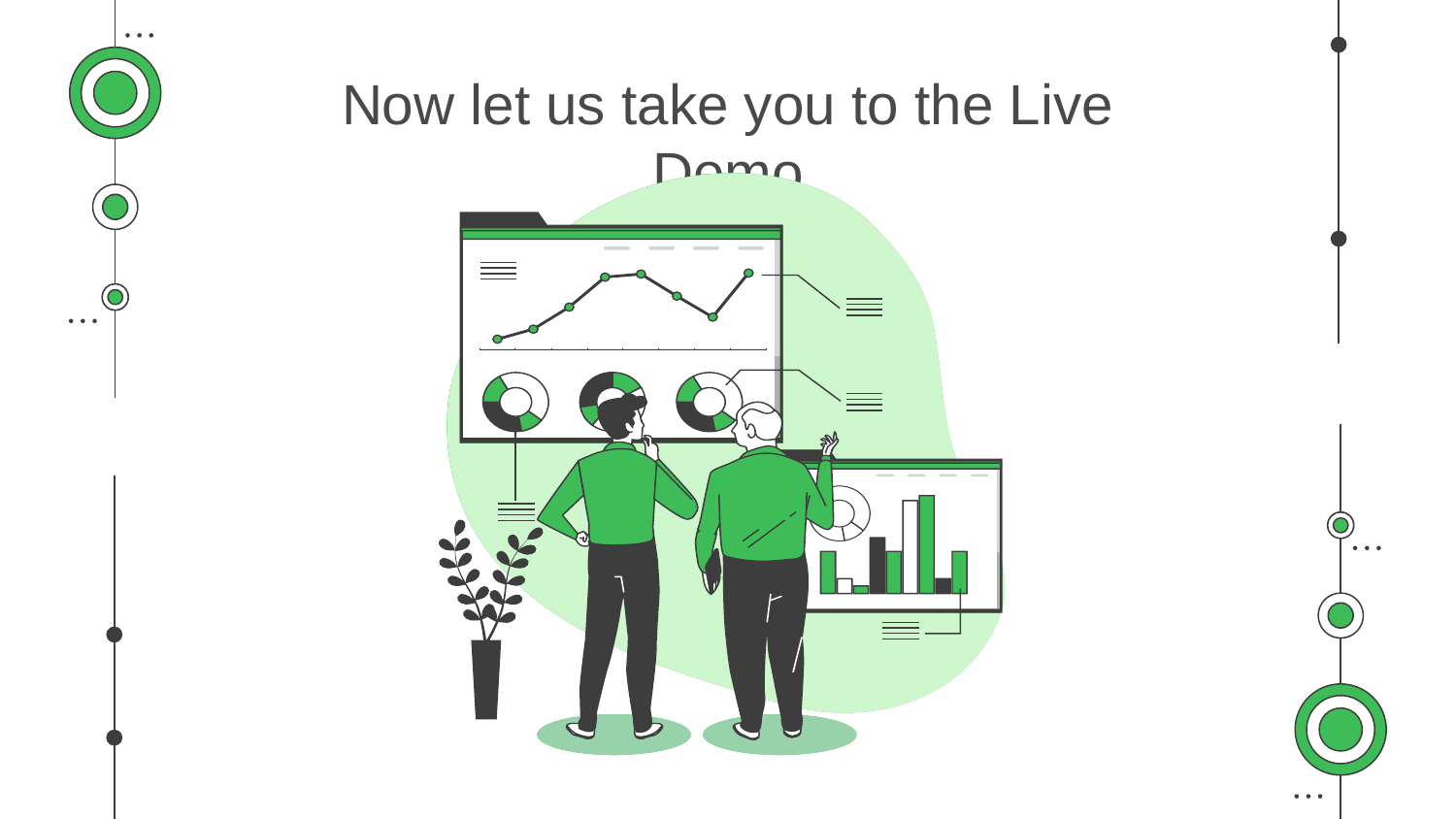

# Now let us take you to the Live Demo